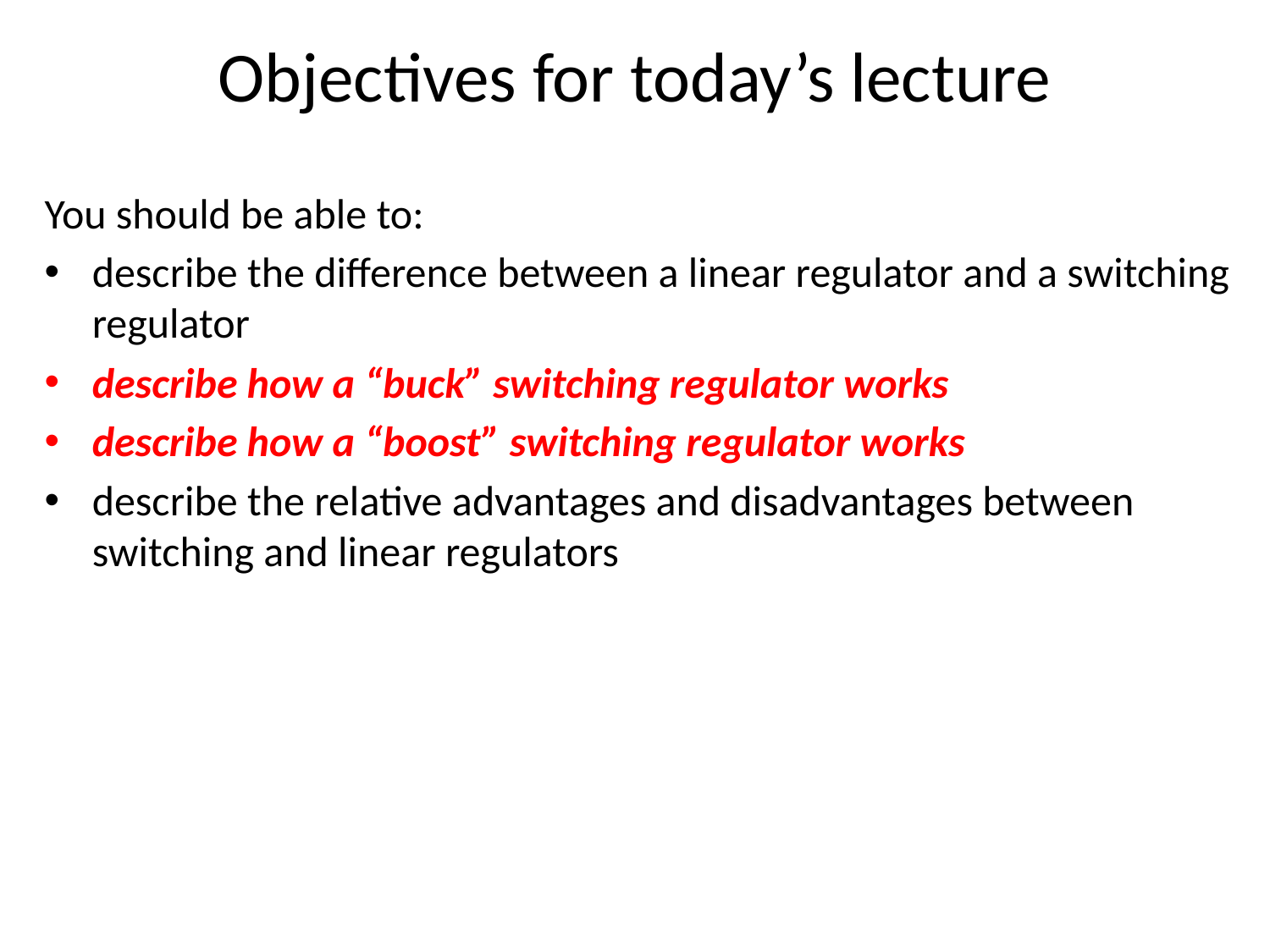

# Objectives for today’s lecture
You should be able to:
describe the difference between a linear regulator and a switching regulator
describe how a “buck” switching regulator works
describe how a “boost” switching regulator works
describe the relative advantages and disadvantages between switching and linear regulators